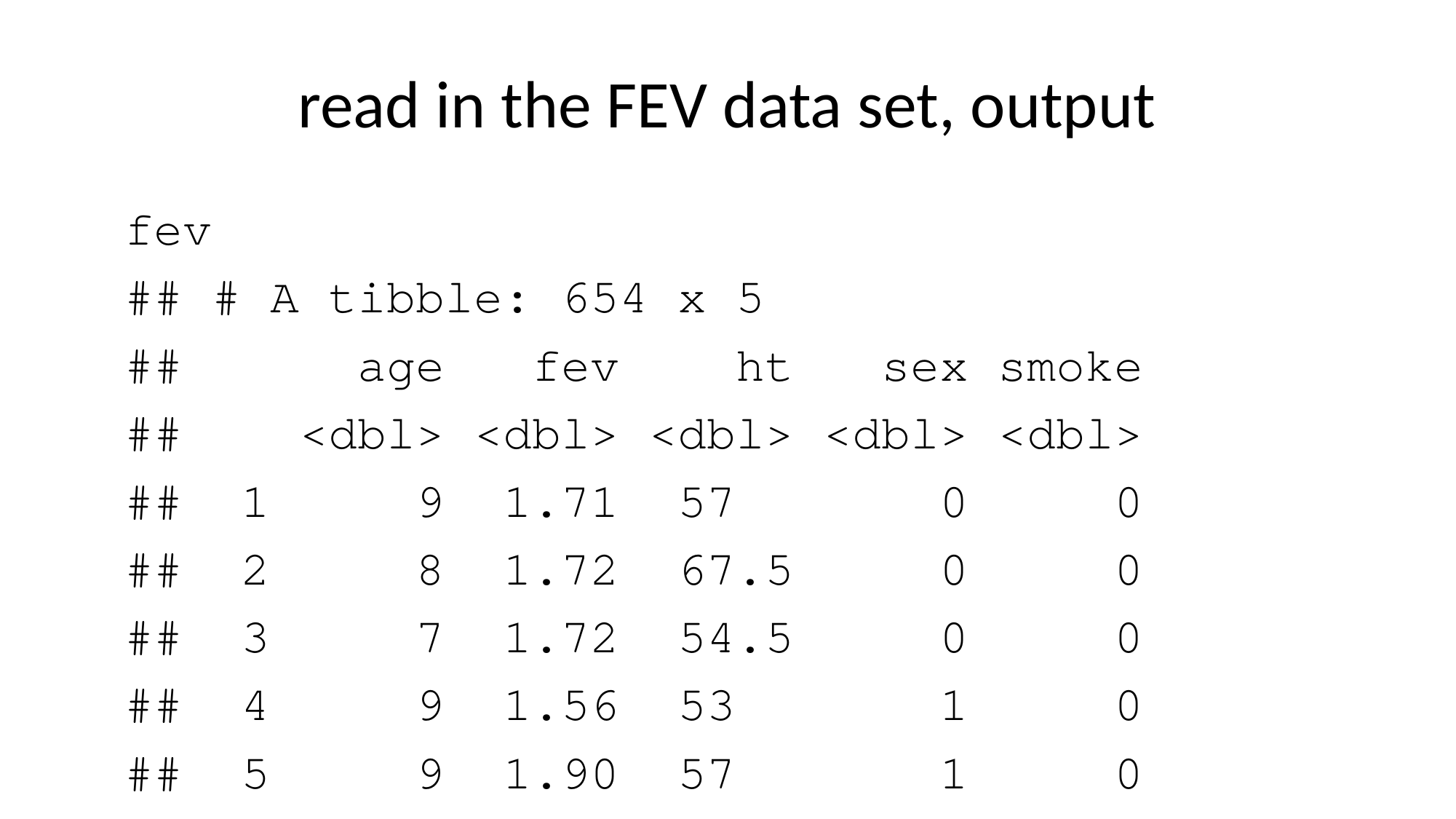

# read in the FEV data set, output
fev
## # A tibble: 654 x 5
##      age   fev    ht   sex smoke
##    <dbl> <dbl> <dbl> <dbl> <dbl>
##  1     9  1.71  57       0     0
##  2     8  1.72  67.5     0     0
##  3     7  1.72  54.5     0     0
##  4     9  1.56  53       1     0
##  5     9  1.90  57       1     0
##  6     8  2.34  61       0     0
##  7     6  1.92  58       0     0
##  8     6  1.41  56       0     0
##  9     8  1.99  58.5     0     0
## 10     9  1.94  60       0     0
## # ... with 644 more rows